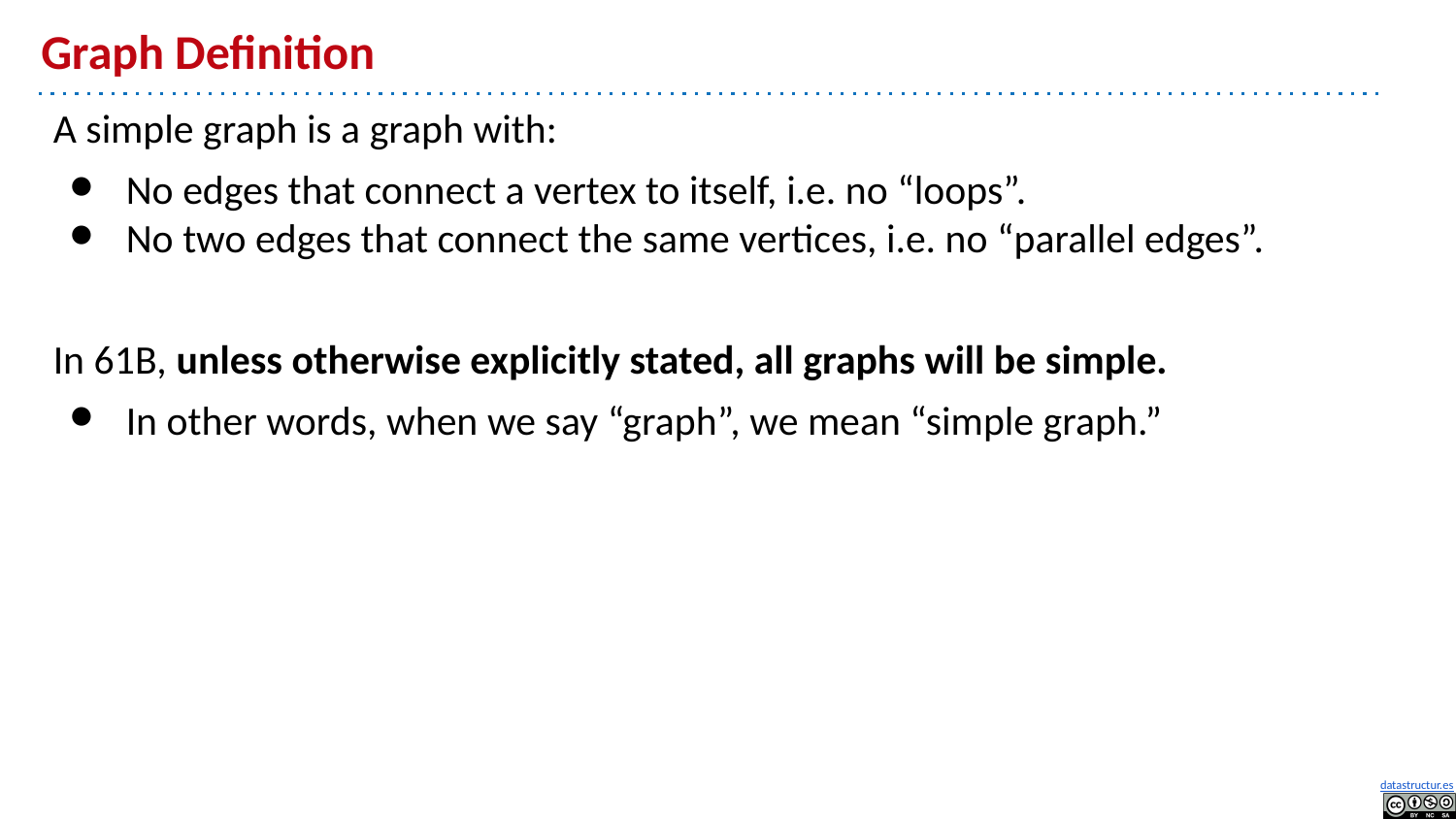

# Graph Definition
A simple graph is a graph with:
No edges that connect a vertex to itself, i.e. no “loops”.
No two edges that connect the same vertices, i.e. no “parallel edges”.

In 61B, unless otherwise explicitly stated, all graphs will be simple.
In other words, when we say “graph”, we mean “simple graph.”